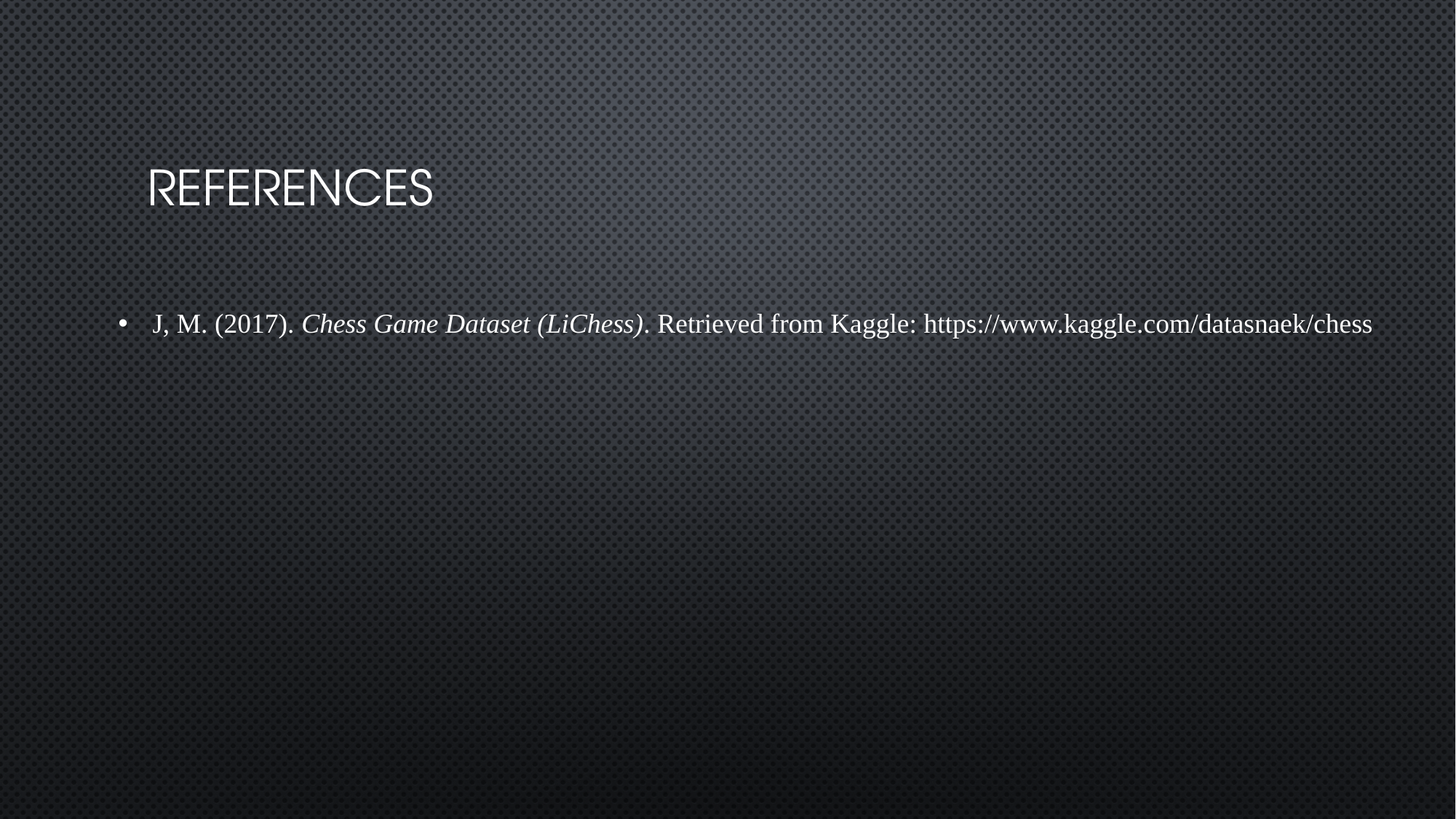

# References
J, M. (2017). Chess Game Dataset (LiChess). Retrieved from Kaggle: https://www.kaggle.com/datasnaek/chess